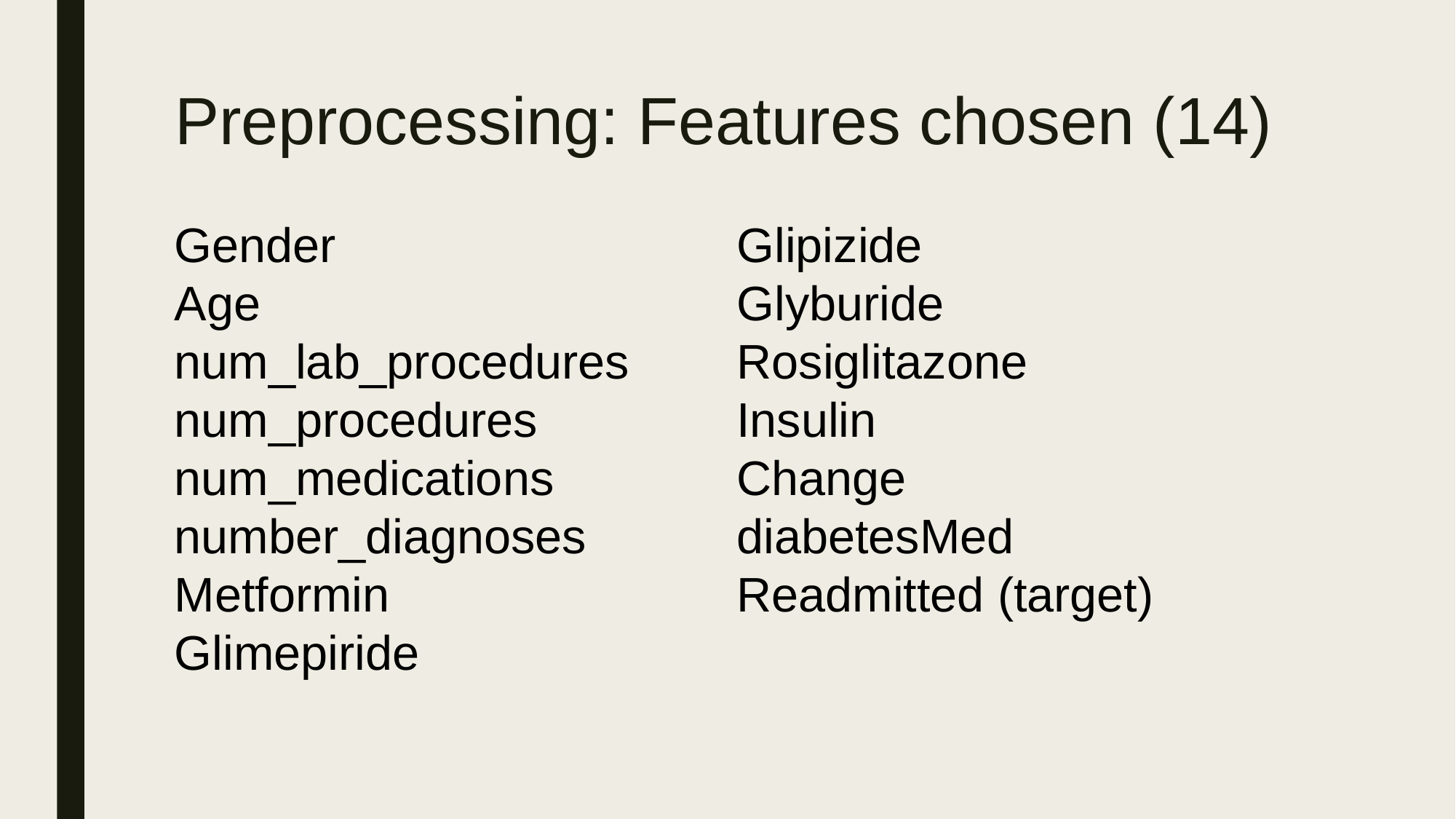

# Preprocessing: Features chosen (14)
Gender
Age
num_lab_procedures
num_procedures
num_medications
number_diagnoses
Metformin
Glimepiride
Glipizide
Glyburide
Rosiglitazone
Insulin
Change
diabetesMed
Readmitted (target)